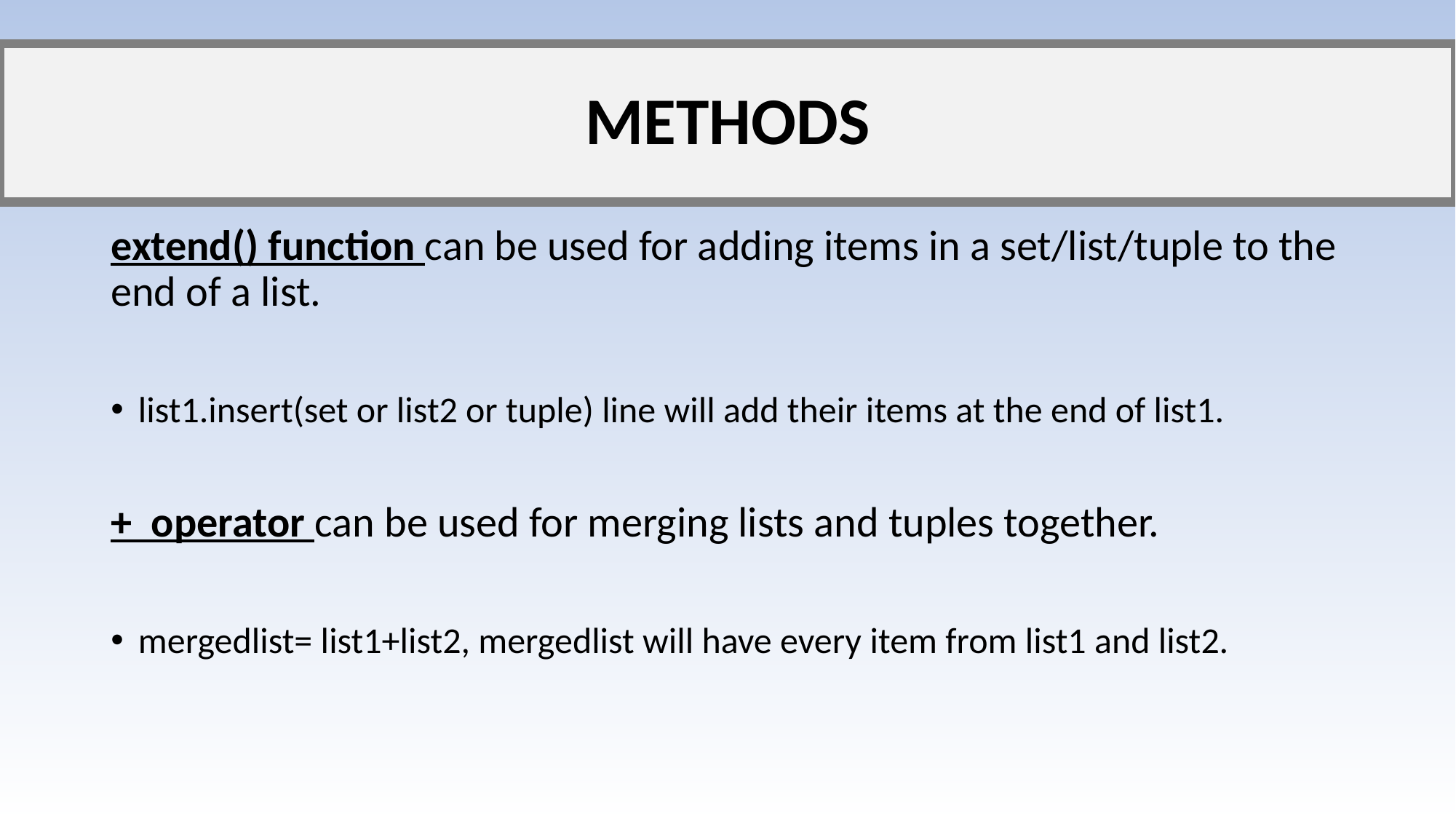

# METHODS
extend() function can be used for adding items in a set/list/tuple to the end of a list.

list1.insert(set or list2 or tuple) line will add their items at the end of list1.

+  operator can be used for merging lists and tuples together.

mergedlist= list1+list2, mergedlist will have every item from list1 and list2.